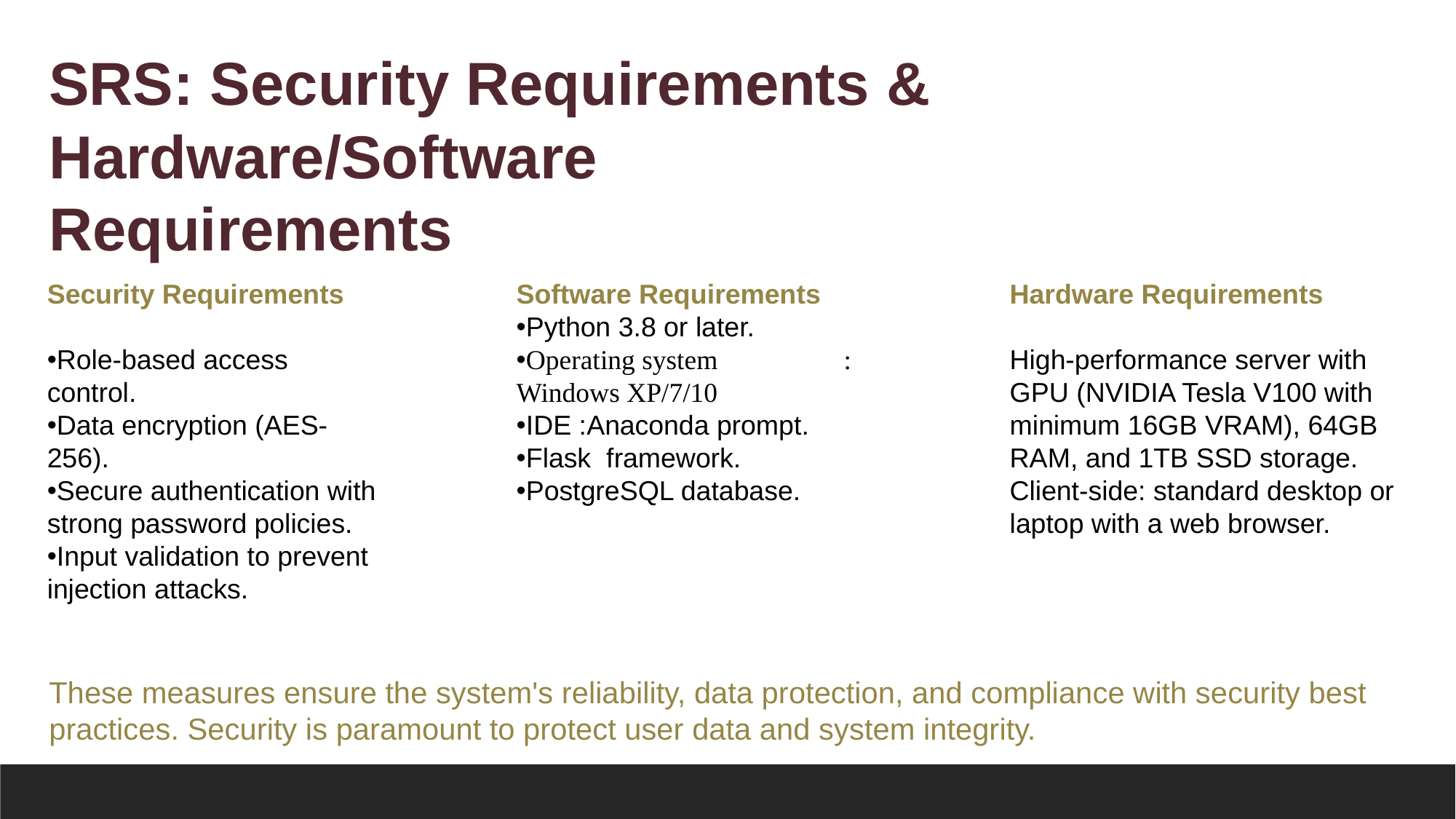

SRS: Security Requirements &
Hardware/Software Requirements
Security Requirements

Role-based access control.
Data encryption (AES-256).
Secure authentication with strong password policies.
Input validation to prevent injection attacks.
Software Requirements
Python 3.8 or later.
Operating system 		: Windows XP/7/10
IDE :Anaconda prompt.
Flask  framework.
PostgreSQL database.

Hardware Requirements

High-performance server with GPU (NVIDIA Tesla V100 with minimum 16GB VRAM), 64GB RAM, and 1TB SSD storage. Client-side: standard desktop or laptop with a web browser.
These measures ensure the system's reliability, data protection, and compliance with security best practices. Security is paramount to protect user data and system integrity.